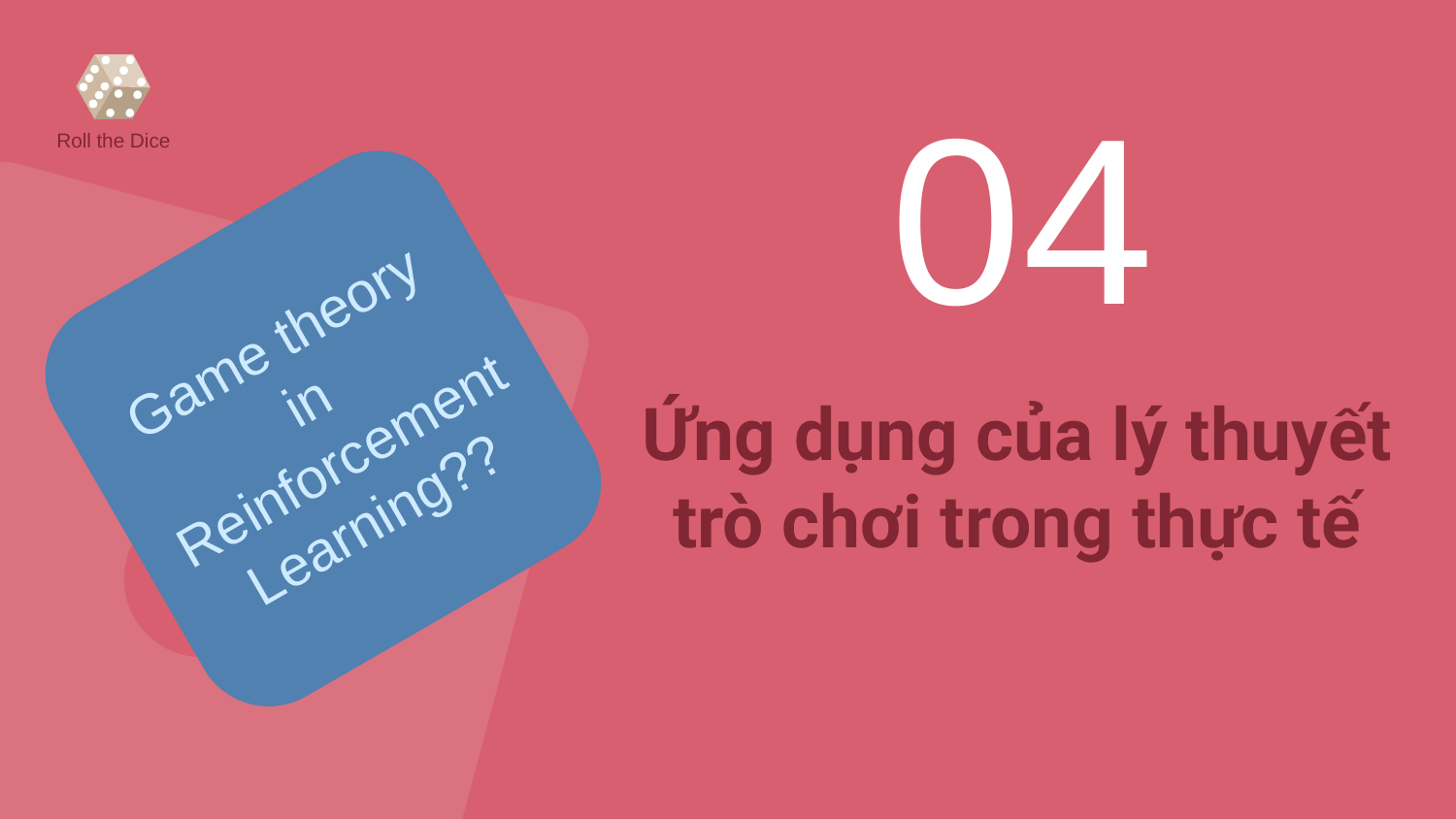

04
Roll the Dice
Game theory in Reinforcement Learning??
# Ứng dụng của lý thuyết trò chơi trong thực tế